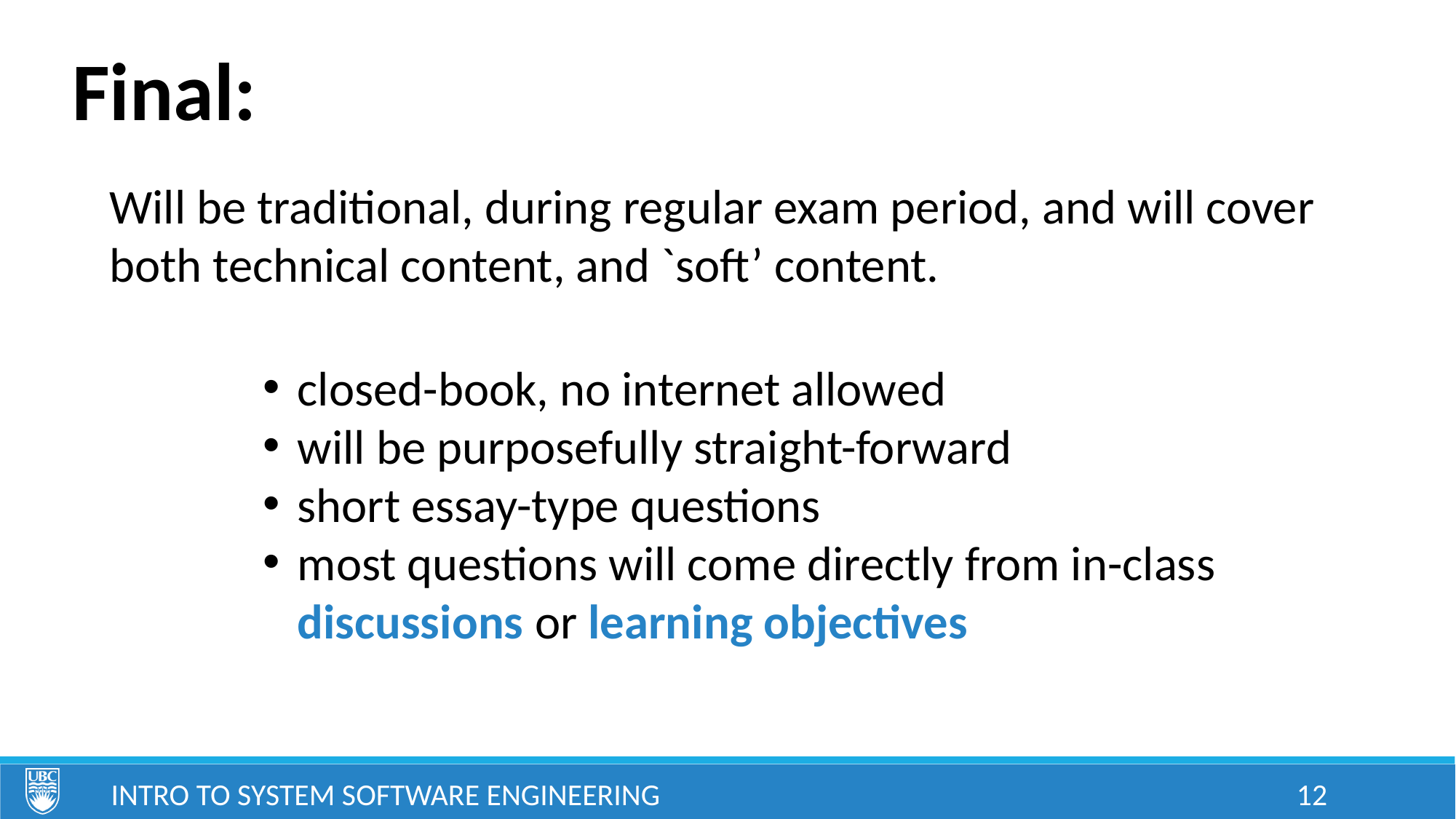

Final:
Will be traditional, during regular exam period, and will cover both technical content, and `soft’ content.
closed-book, no internet allowed
will be purposefully straight-forward
short essay-type questions
most questions will come directly from in-class
discussions or learning objectives
Intro to System Software Engineering
12